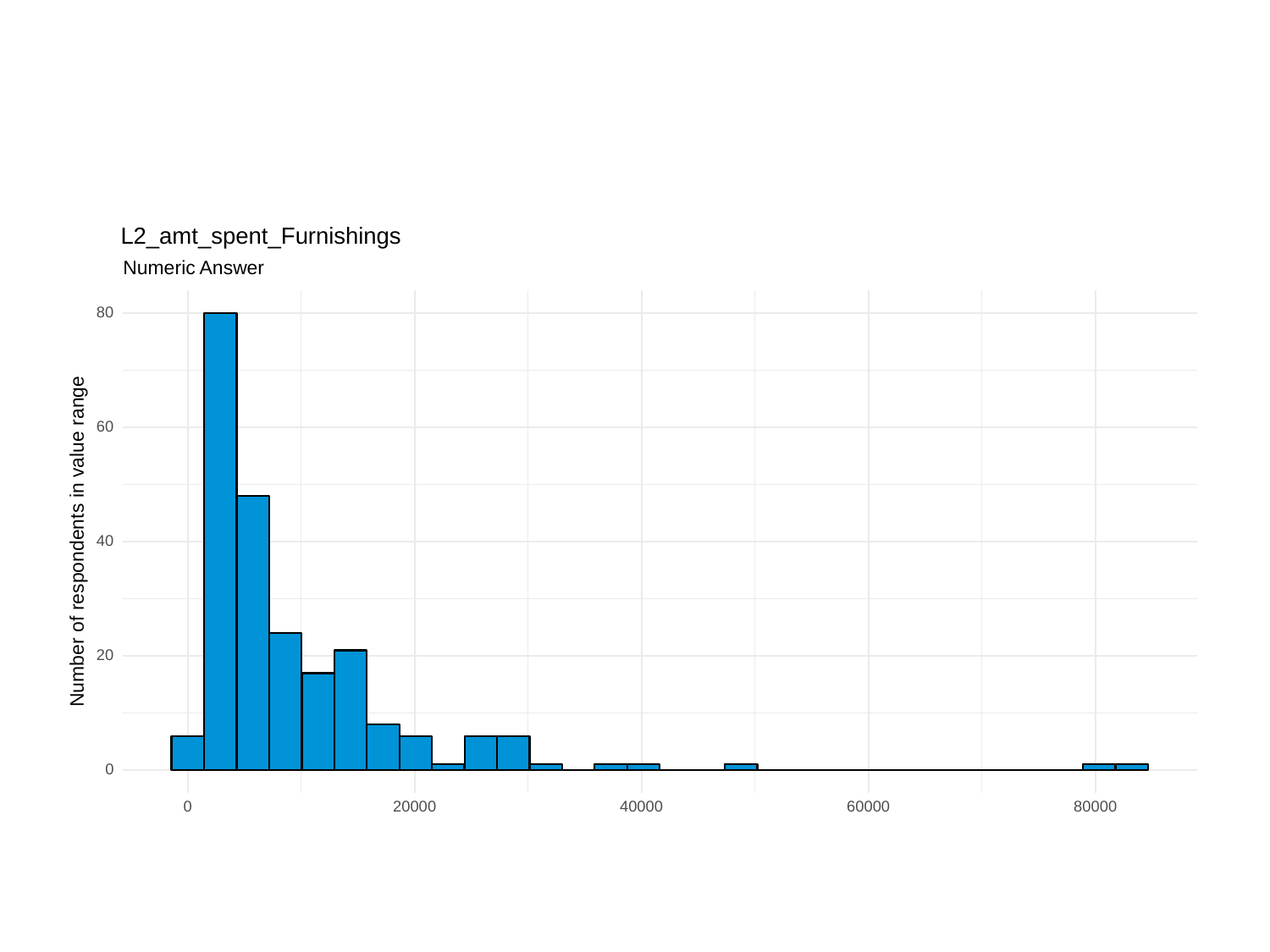

L2_amt_spent_Furnishings
Numeric Answer

80

60

Number of respondents in value range
40

20

0

0
20000
40000
60000
80000